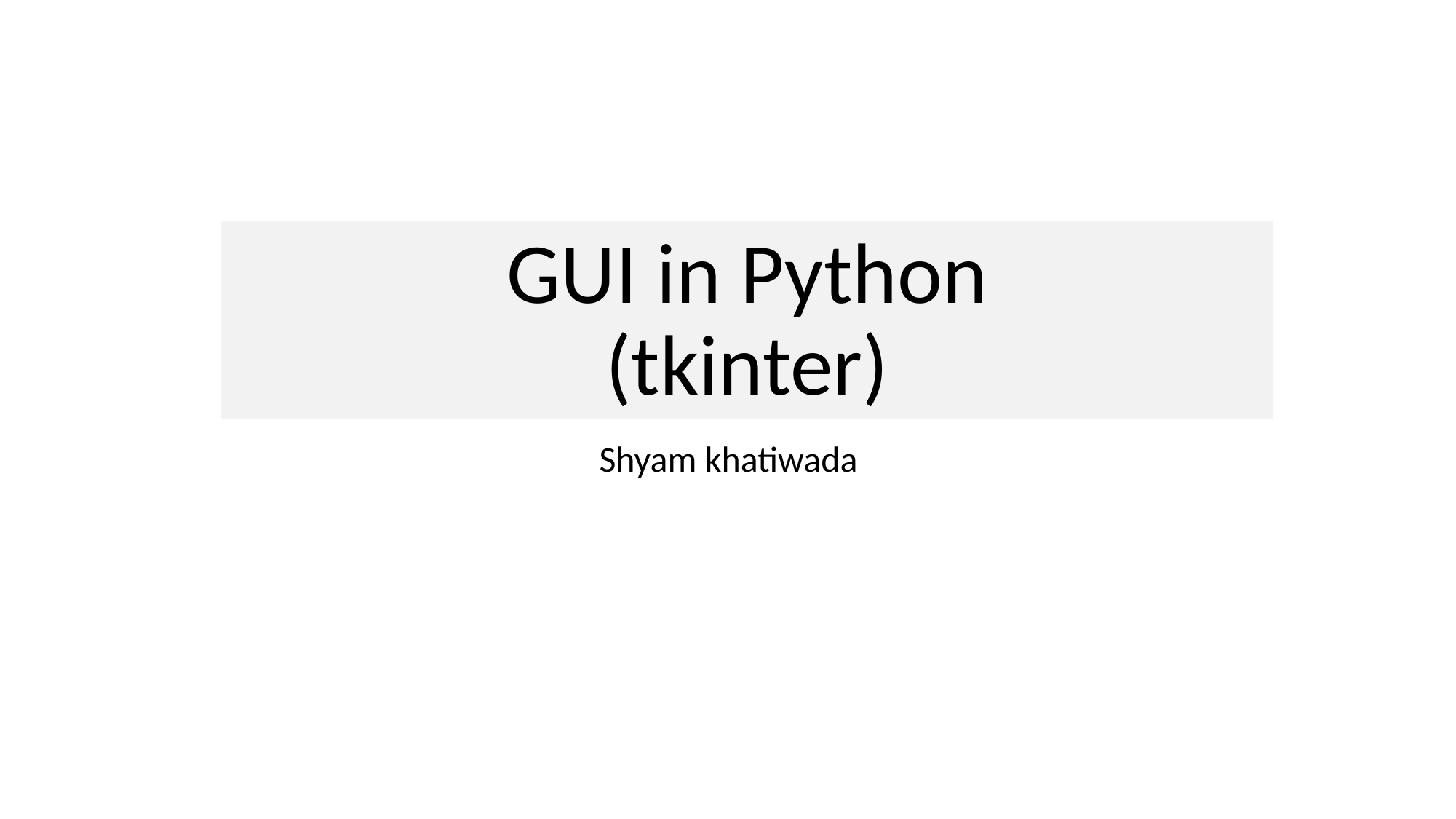

# GUI in Python (tkinter)
Shyam khatiwada